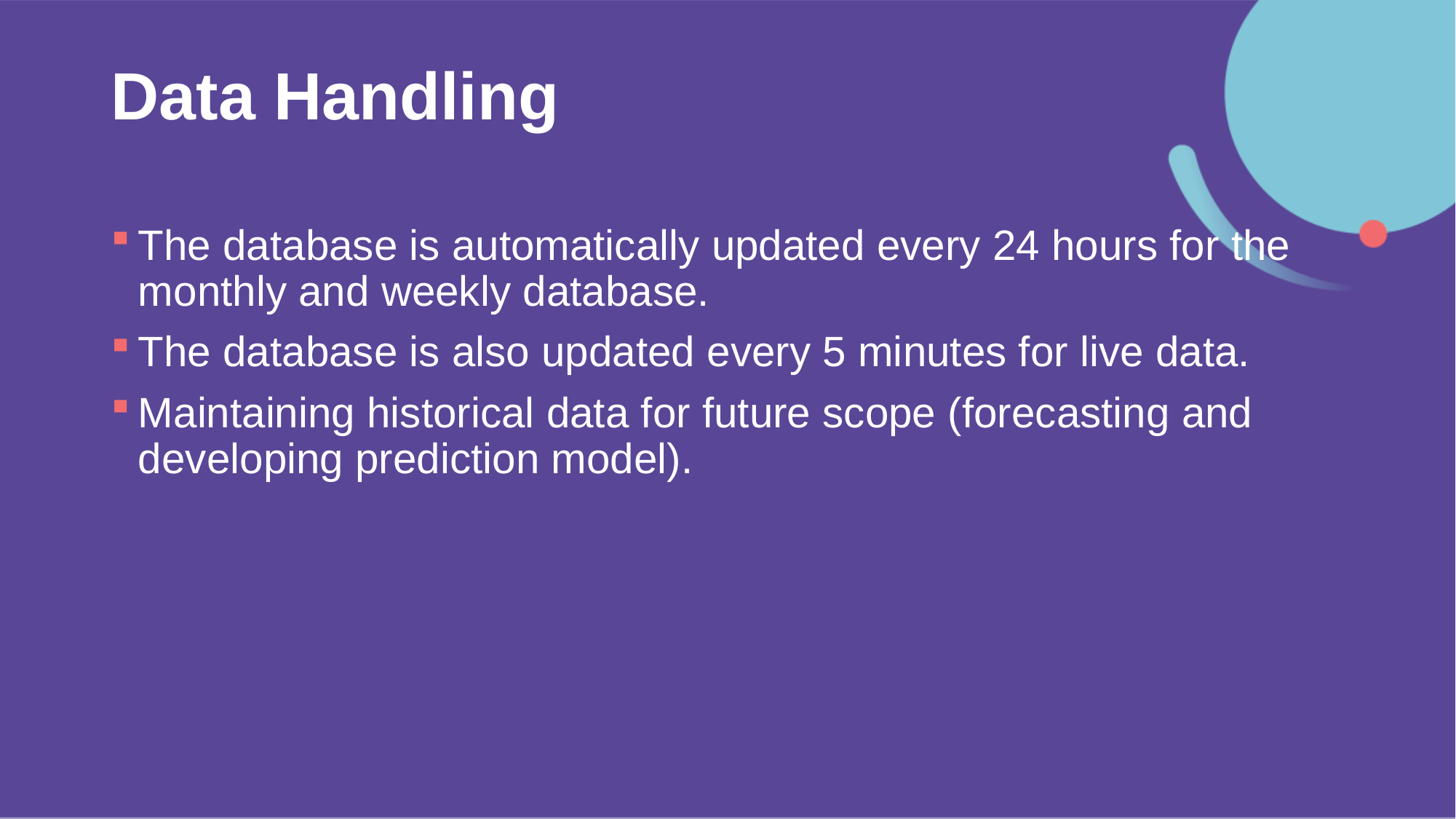

# Data Handling
The database is automatically updated every 24 hours for the monthly and weekly database.
The database is also updated every 5 minutes for live data.
Maintaining historical data for future scope (forecasting and developing prediction model).